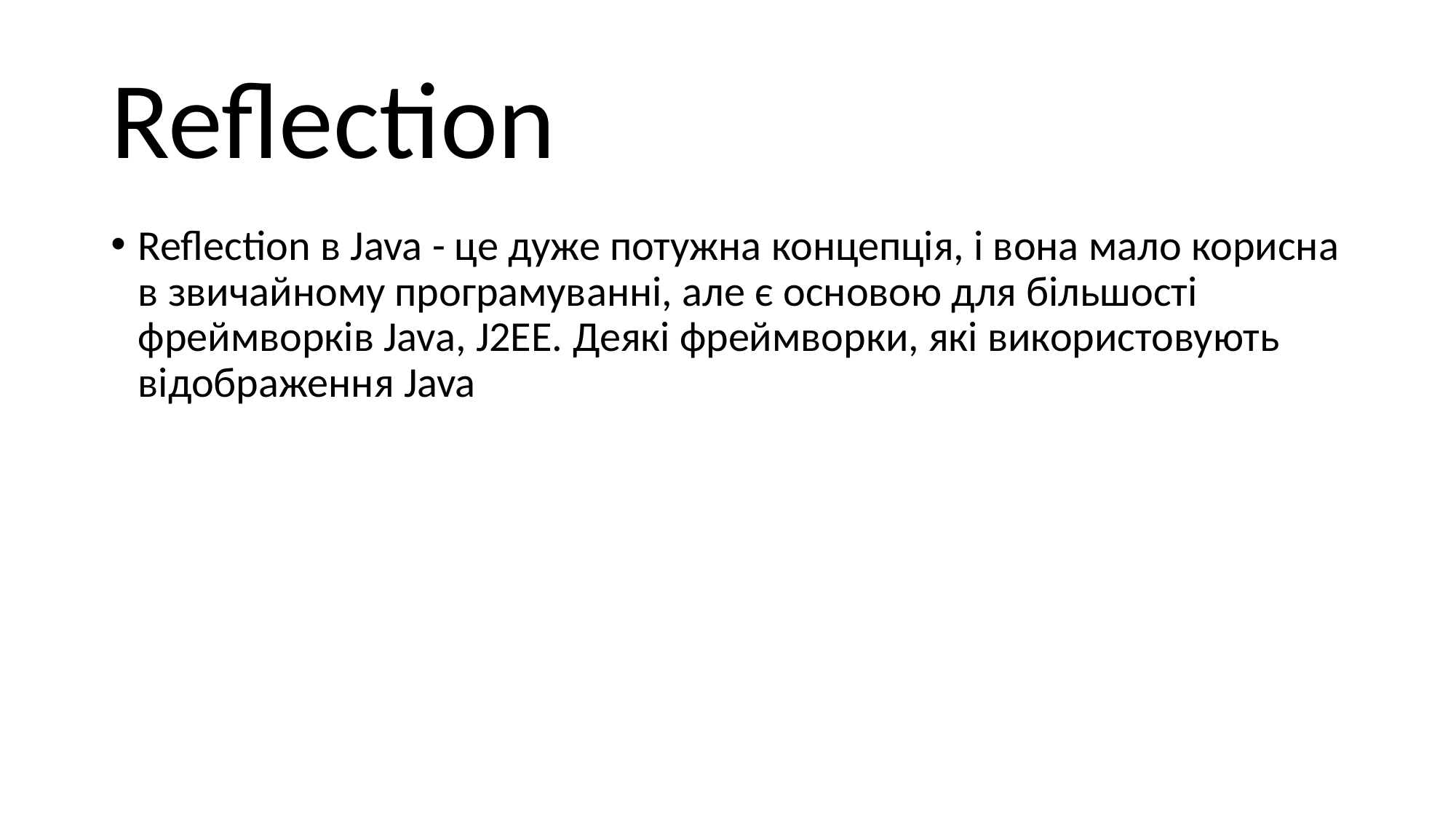

# Reflection
Reflection в Java - це дуже потужна концепція, і вона мало корисна в звичайному програмуванні, але є основою для більшості фреймворків Java, J2EE. Деякі фреймворки, які використовують відображення Java